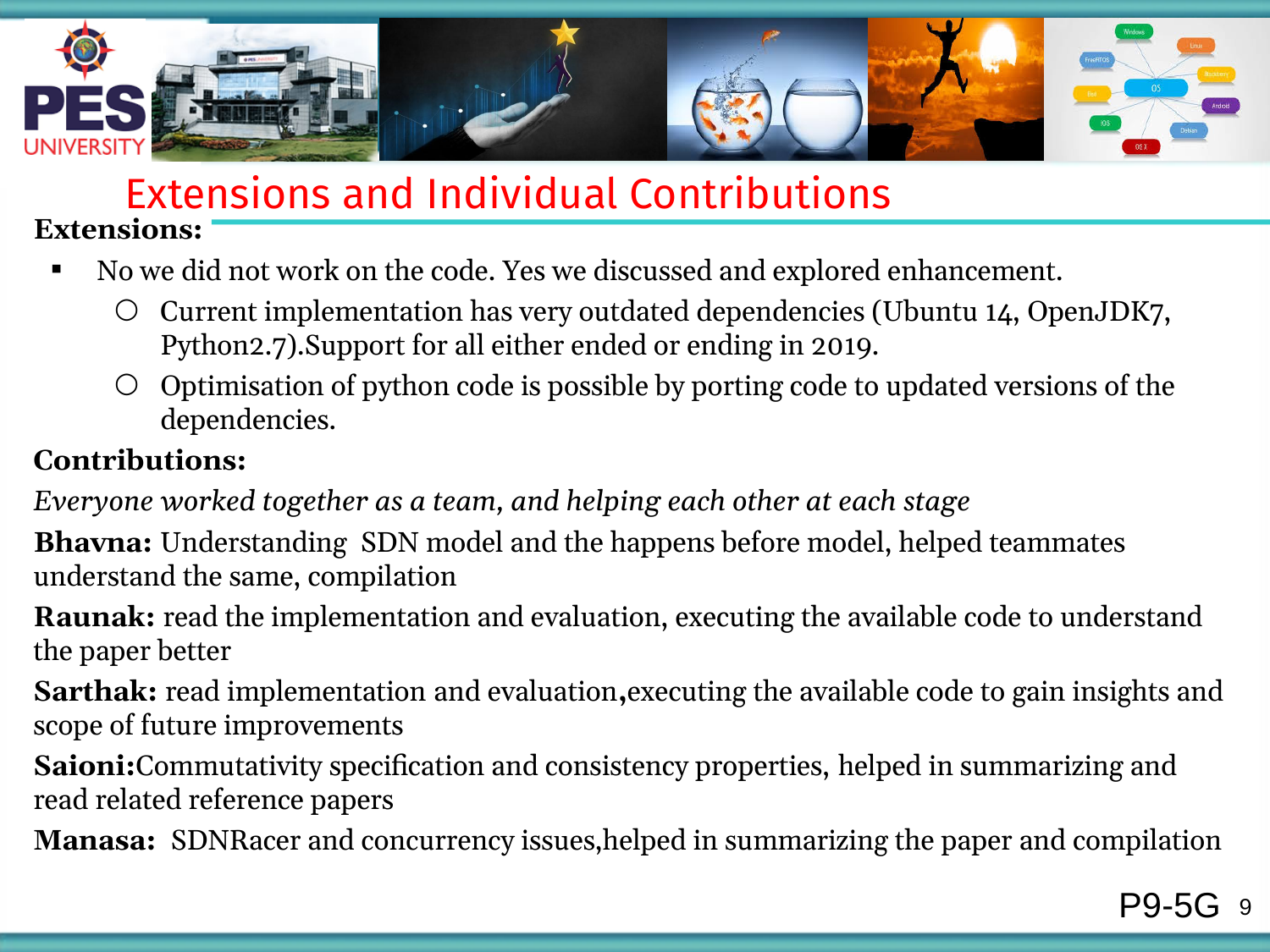

Extensions and Individual Contributions
Extensions:
No we did not work on the code. Yes we discussed and explored enhancement.
Current implementation has very outdated dependencies (Ubuntu 14, OpenJDK7, Python2.7).Support for all either ended or ending in 2019.
Optimisation of python code is possible by porting code to updated versions of the dependencies.
Contributions:
Everyone worked together as a team, and helping each other at each stage
Bhavna: Understanding  SDN model and the happens before model, helped teammates understand the same, compilation
Raunak: read the implementation and evaluation, executing the available code to understand the paper better
Sarthak: read implementation and evaluation,executing the available code to gain insights and scope of future improvements
Saioni:Commutativity specification and consistency properties, helped in summarizing and  read related reference papers
Manasa:  SDNRacer and concurrency issues,helped in summarizing the paper and compilation

P9-5G
9